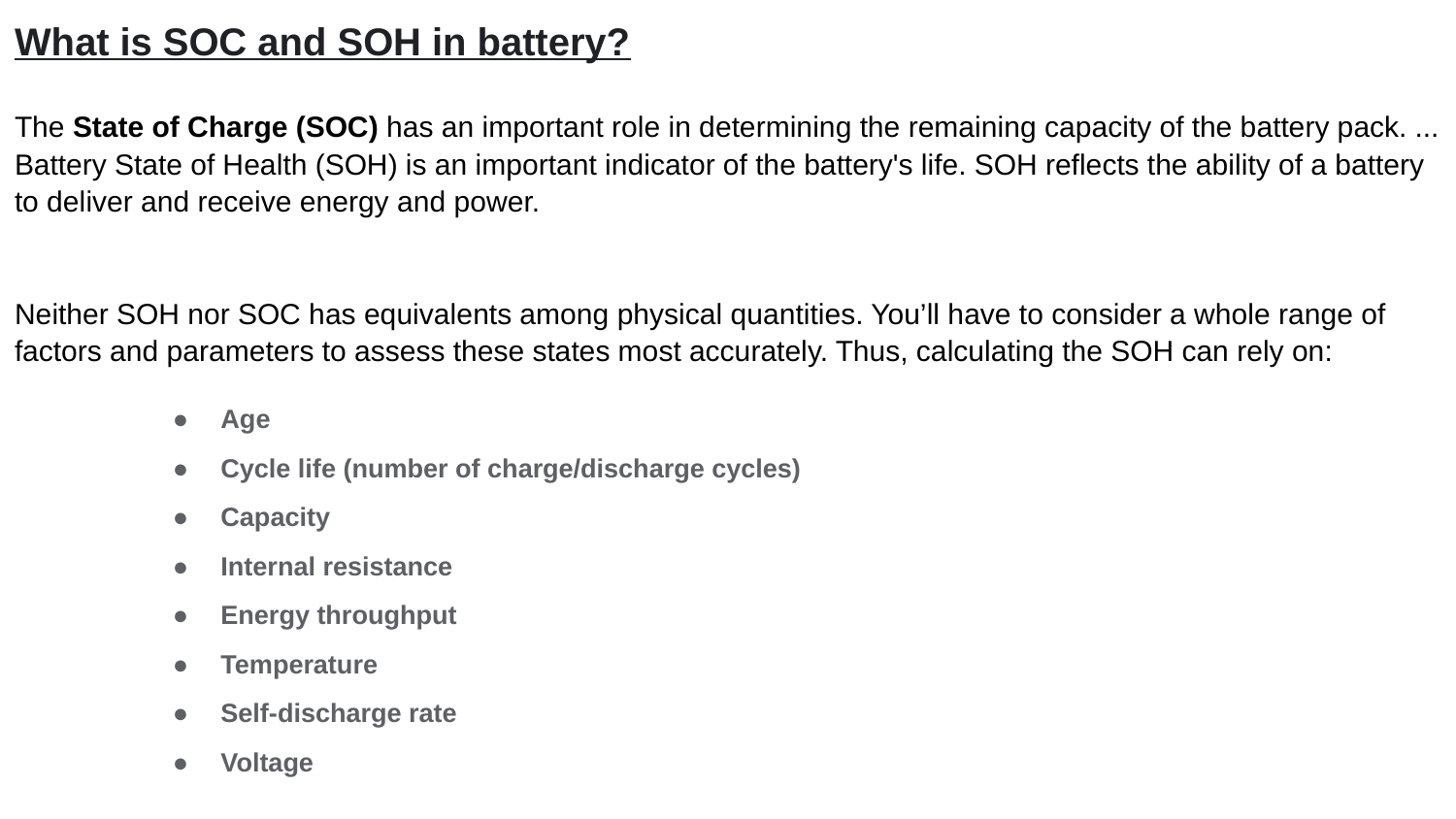

What is SOC and SOH in battery?

The State of Charge (SOC) has an important role in determining the remaining capacity of the battery pack. ... Battery State of Health (SOH) is an important indicator of the battery's life. SOH reflects the ability of a battery to deliver and receive energy and power.

Neither SOH nor SOC has equivalents among physical quantities. You’ll have to consider a whole range of factors and parameters to assess these states most accurately. Thus, calculating the SOH can rely on:
Age
Cycle life (number of charge/discharge cycles)
Capacity
Internal resistance
Energy throughput
Temperature
Self-discharge rate
Voltage